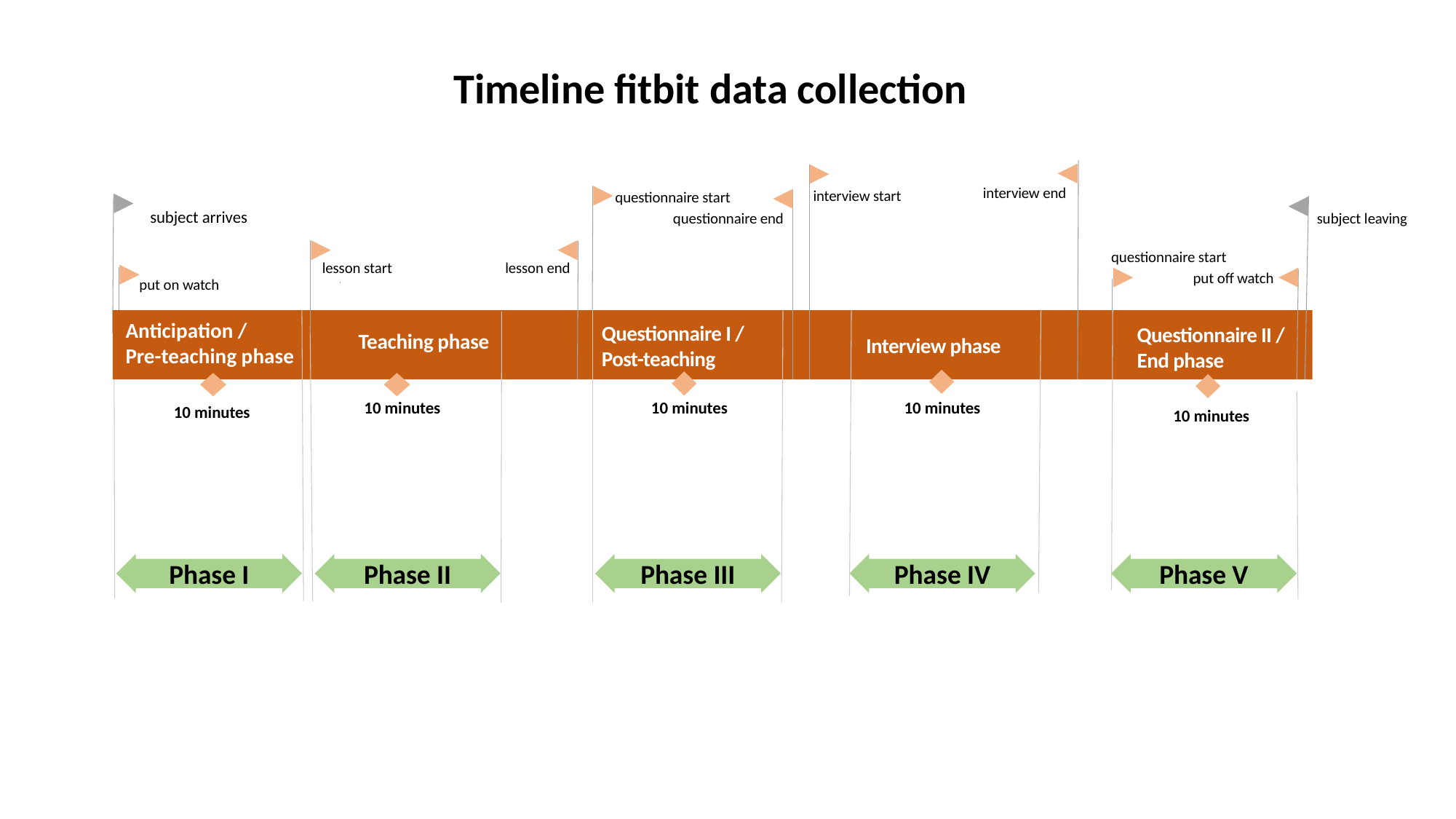

Timeline fitbit data collection

interview end

interview start
questionnaire start

subject arrives
questionnaire end
subject leaving

questionnaire start
lesson start
lesson end

put off watch
put on watch

Anticipation /
Pre-teaching phase
Questionnaire II /
End phase
Questionnaire I /
Post-teaching
Teaching phase
Interview phase
2021
2023

Oct 30 - Oct 28
Today
10 minutes
10 minutes

10 minutes
10 minutes
10 minutes
Nov 15 - Sep 25
52 wks

Jun 16 - Nov 28

45 wks

Phase I
Phase II
Phase III
Phase IV
Phase V

23.6 wks